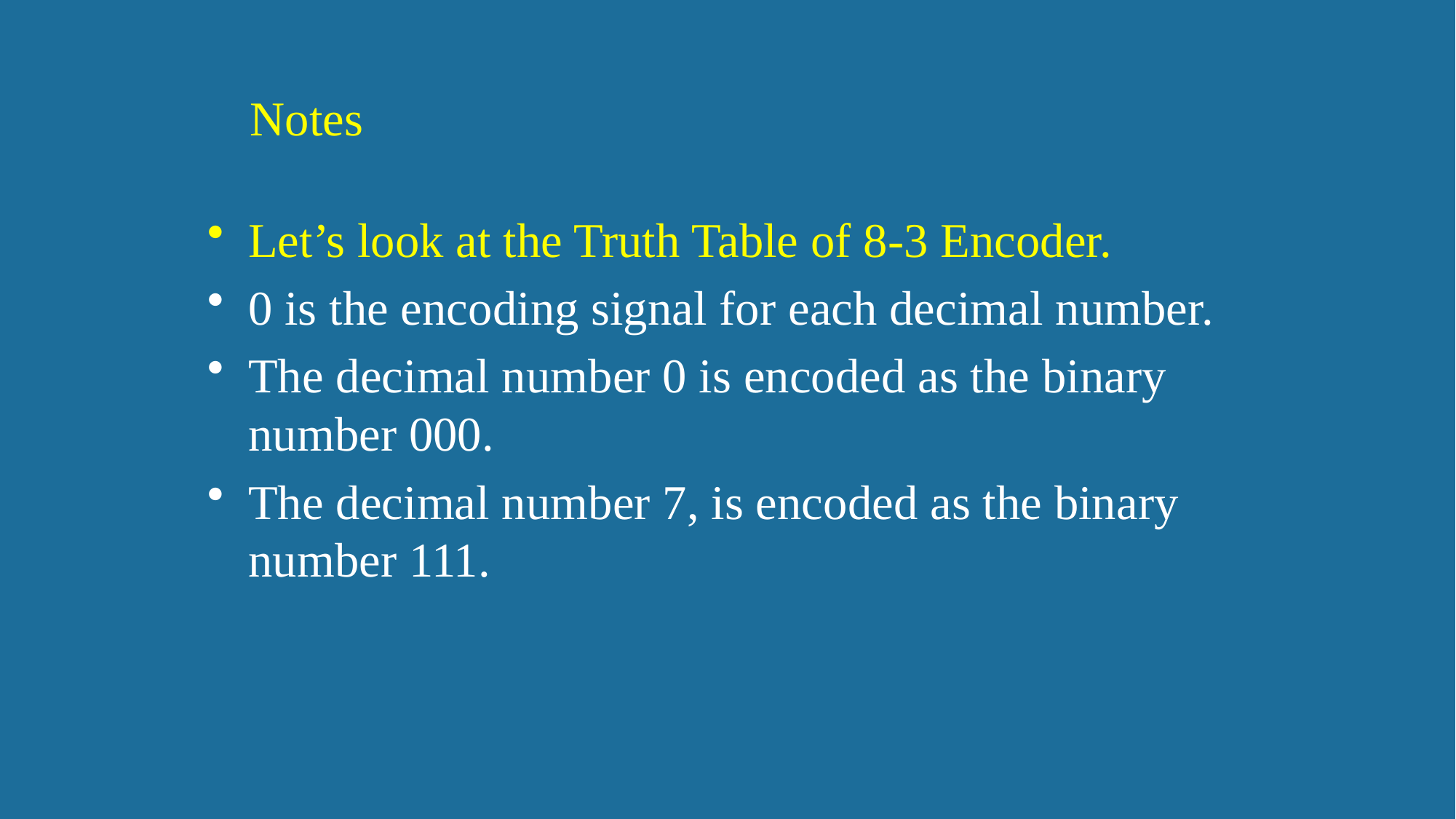

Notes
Let’s look at the Truth Table of 8-3 Encoder.
0 is the encoding signal for each decimal number.
The decimal number 0 is encoded as the binary number 000.
The decimal number 7, is encoded as the binary number 111.